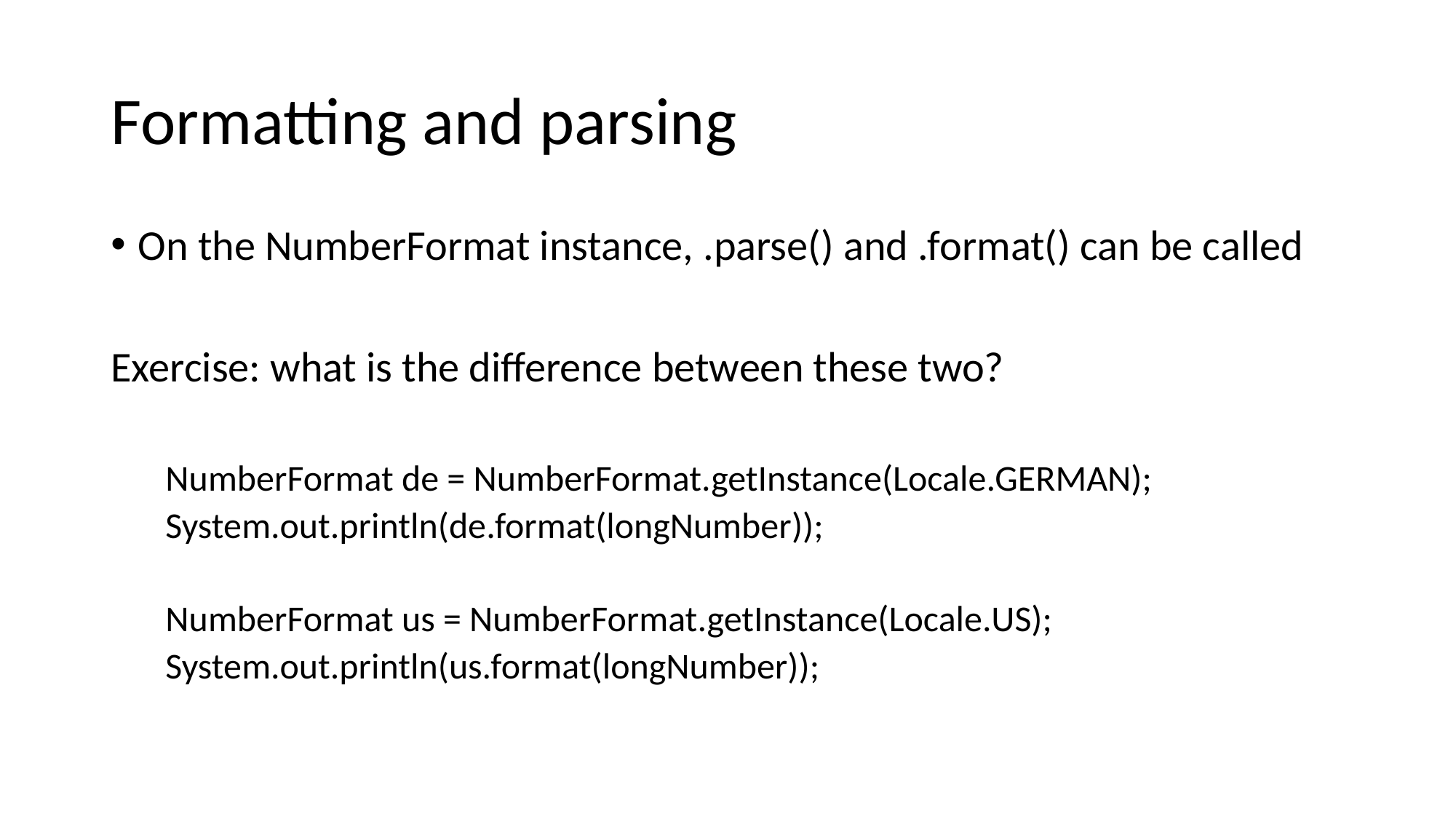

# Formatting and parsing
On the NumberFormat instance, .parse() and .format() can be called

Exercise: what is the difference between these two?

NumberFormat de = NumberFormat.getInstance(Locale.GERMAN);
System.out.println(de.format(longNumber));

NumberFormat us = NumberFormat.getInstance(Locale.US);
System.out.println(us.format(longNumber));